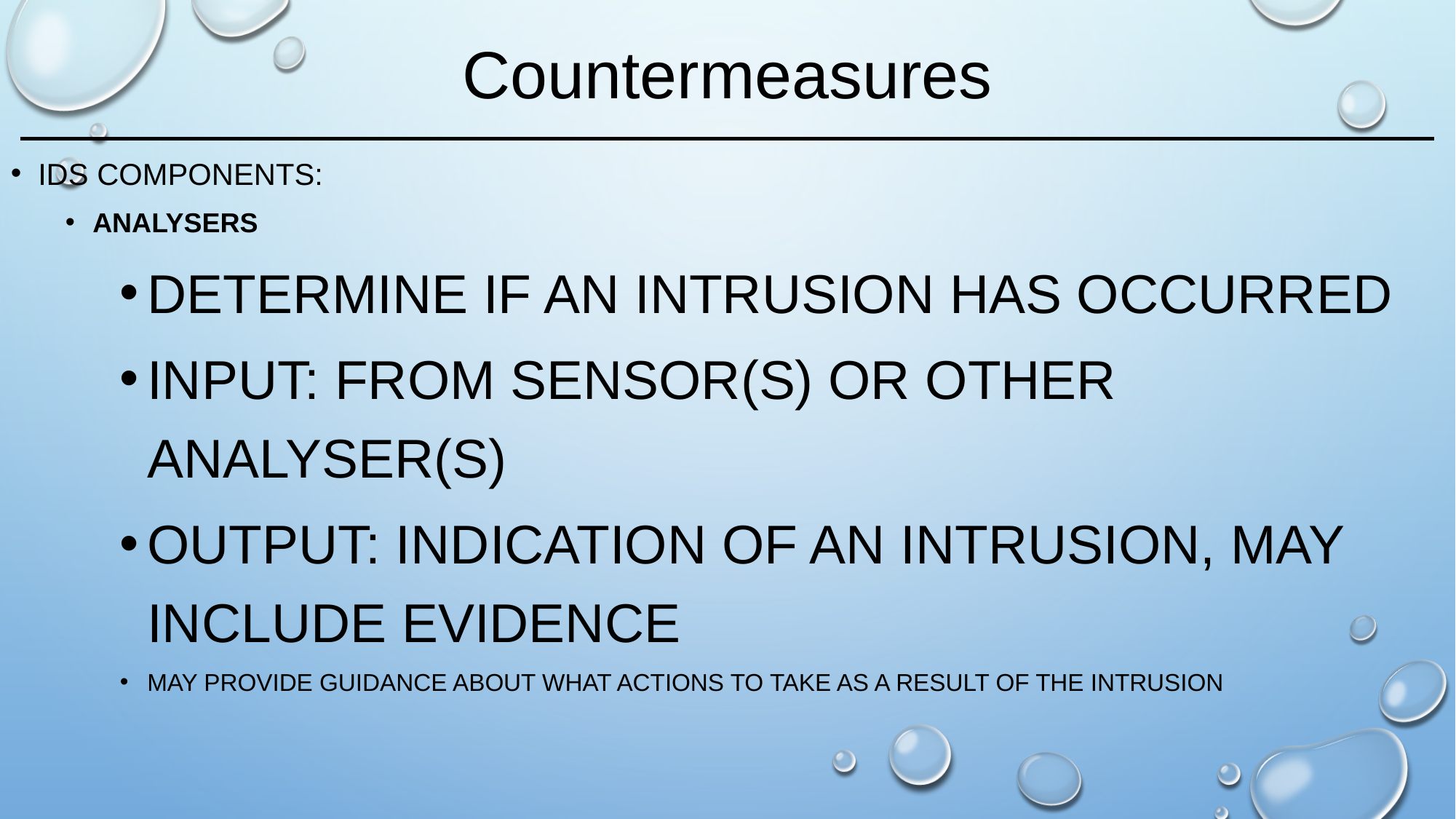

# Countermeasures
IDS components:
Analysers
Determine if an intrusion has occurred
Input: from sensor(s) or other analyser(s)
Output: indication of an intrusion, may include evidence
May provide guidance about what actions to take as a result of the intrusion